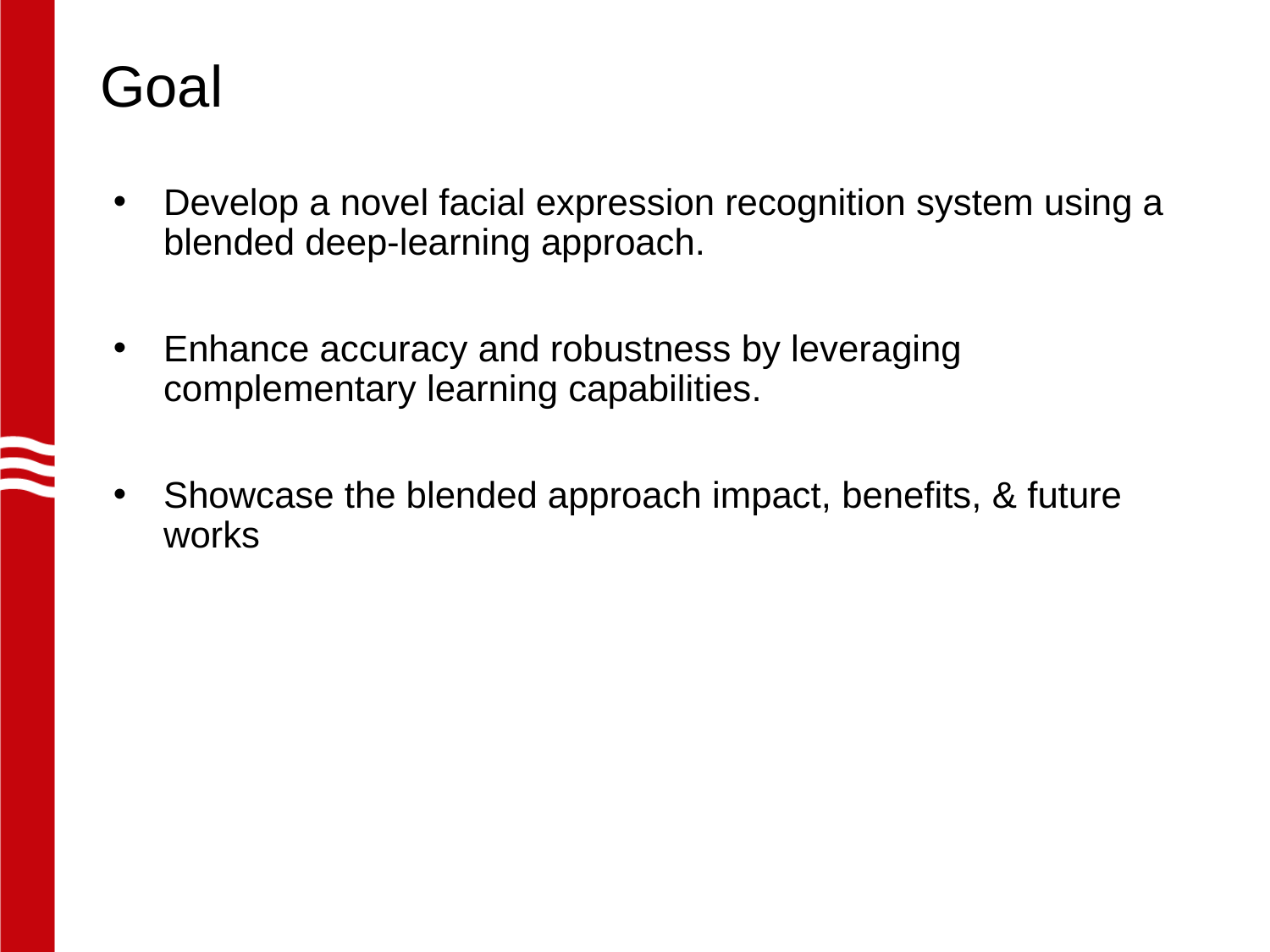

# Goal
Develop a novel facial expression recognition system using a blended deep-learning approach.

Enhance accuracy and robustness by leveraging complementary learning capabilities.

Showcase the blended approach impact, benefits, & future works